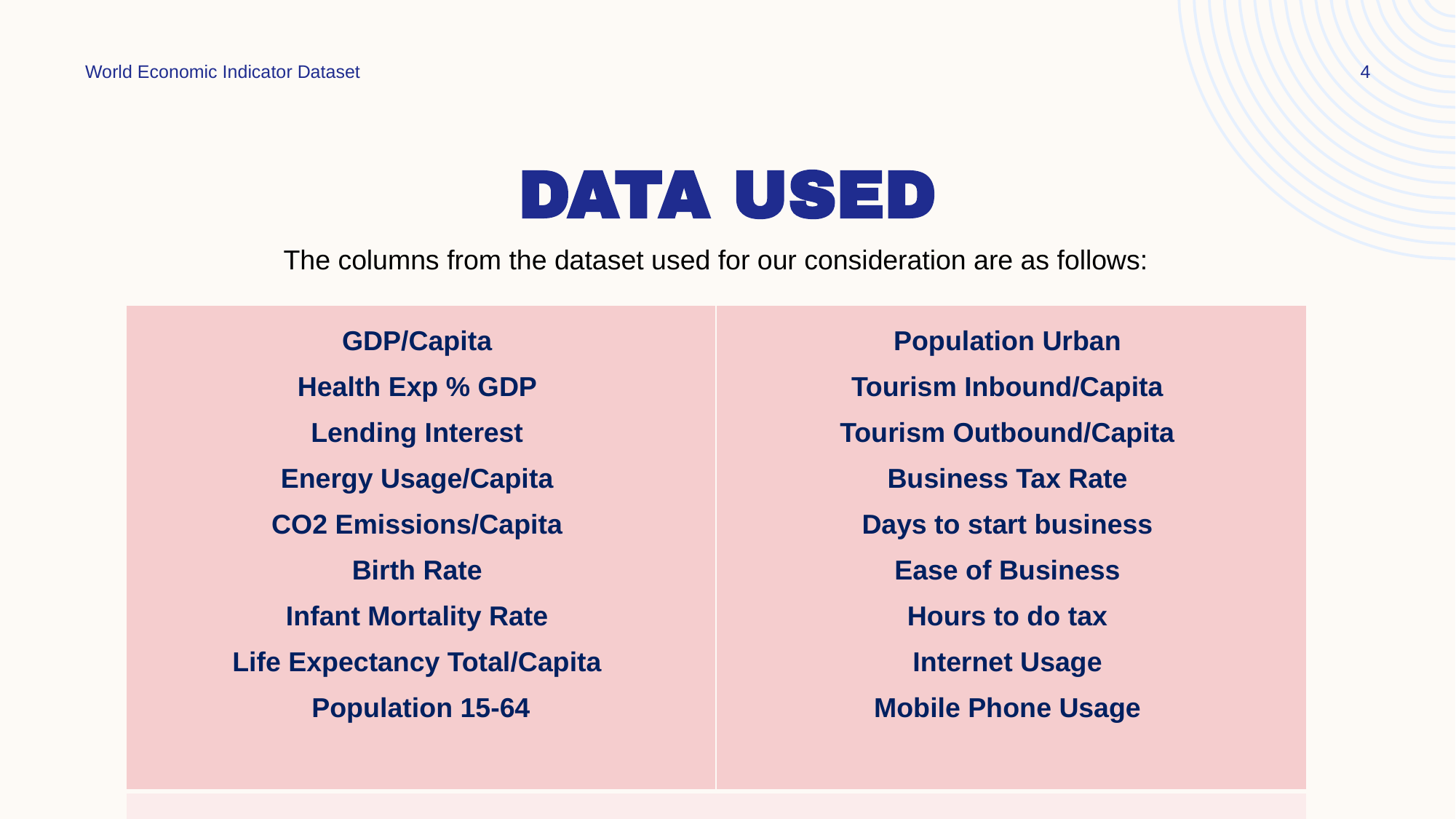

World Economic Indicator Dataset
4
# Data used
The columns from the dataset used for our consideration are as follows:
| GDP/Capita Health Exp % GDP Lending Interest Energy Usage/Capita CO2 Emissions/Capita Birth Rate Infant Mortality Rate Life Expectancy Total/Capita Population 15-64 | Population Urban Tourism Inbound/Capita Tourism Outbound/Capita Business Tax Rate Days to start business Ease of Business Hours to do tax Internet Usage Mobile Phone Usage |
| --- | --- |
|  |  |